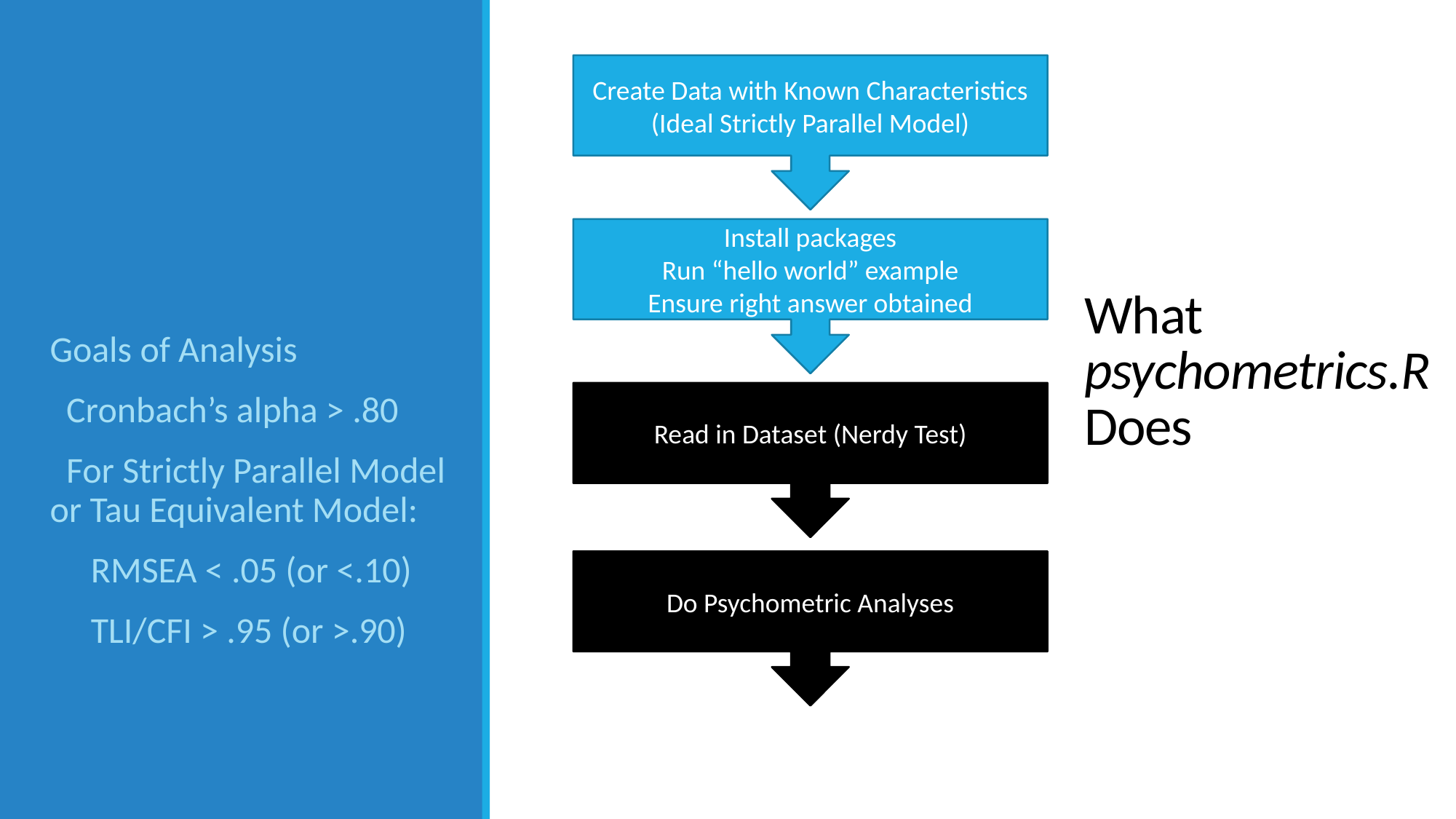

Create Data with Known Characteristics
(Ideal Strictly Parallel Model)
# What psychometrics.R Does
Install packages
Run “hello world” example
Ensure right answer obtained
Goals of Analysis
  Cronbach’s alpha > .80
  For Strictly Parallel Model or Tau Equivalent Model:
     RMSEA < .05 (or <.10)
     TLI/CFI > .95 (or >.90)
Read in Dataset (Nerdy Test)
Do Psychometric Analyses